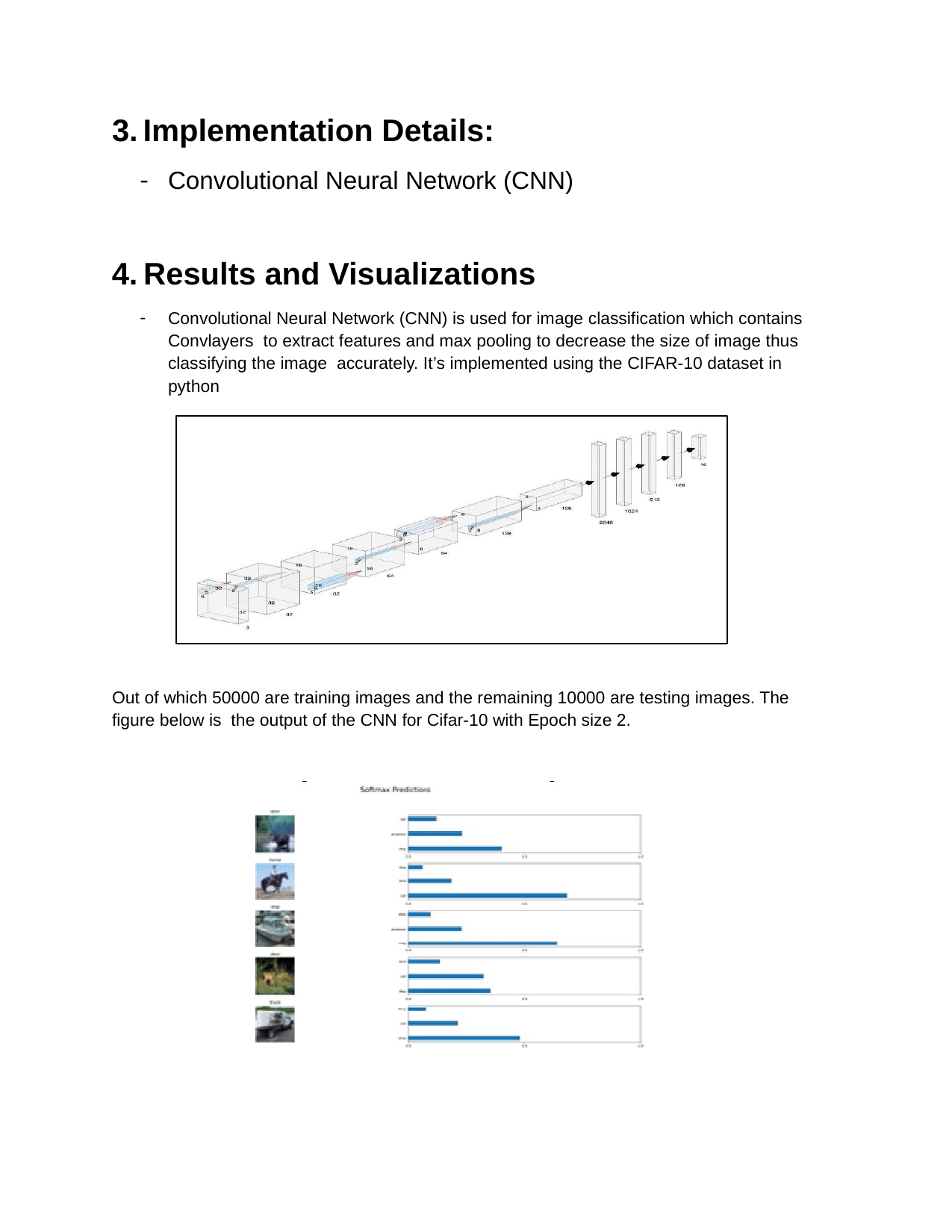

Implementation Details:
Convolutional Neural Network (CNN)

Results and Visualizations
Convolutional Neural Network (CNN) is used for image classification which contains Convlayers  to extract features and max pooling to decrease the size of image thus classifying the image  accurately. It’s implemented using the CIFAR-10 dataset in python

Out of which 50000 are training images and the remaining 10000 are testing images. The figure below is  the output of the CNN for Cifar-10 with Epoch size 2.